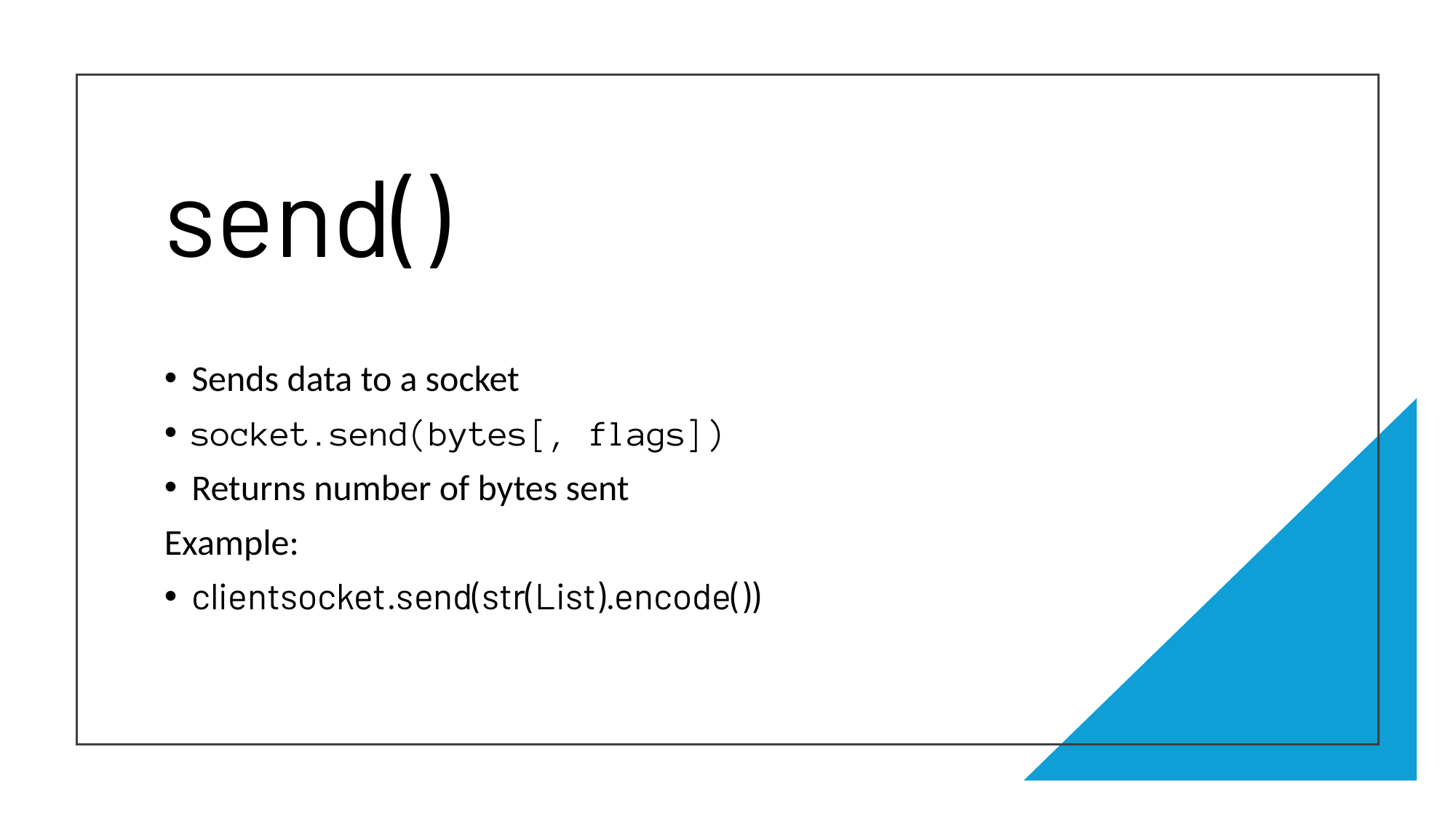

# send()
Sends data to a socket
socket.send(bytes[, flags])
Returns number of bytes sent
Example:
clientsocket.send(str(List).encode())